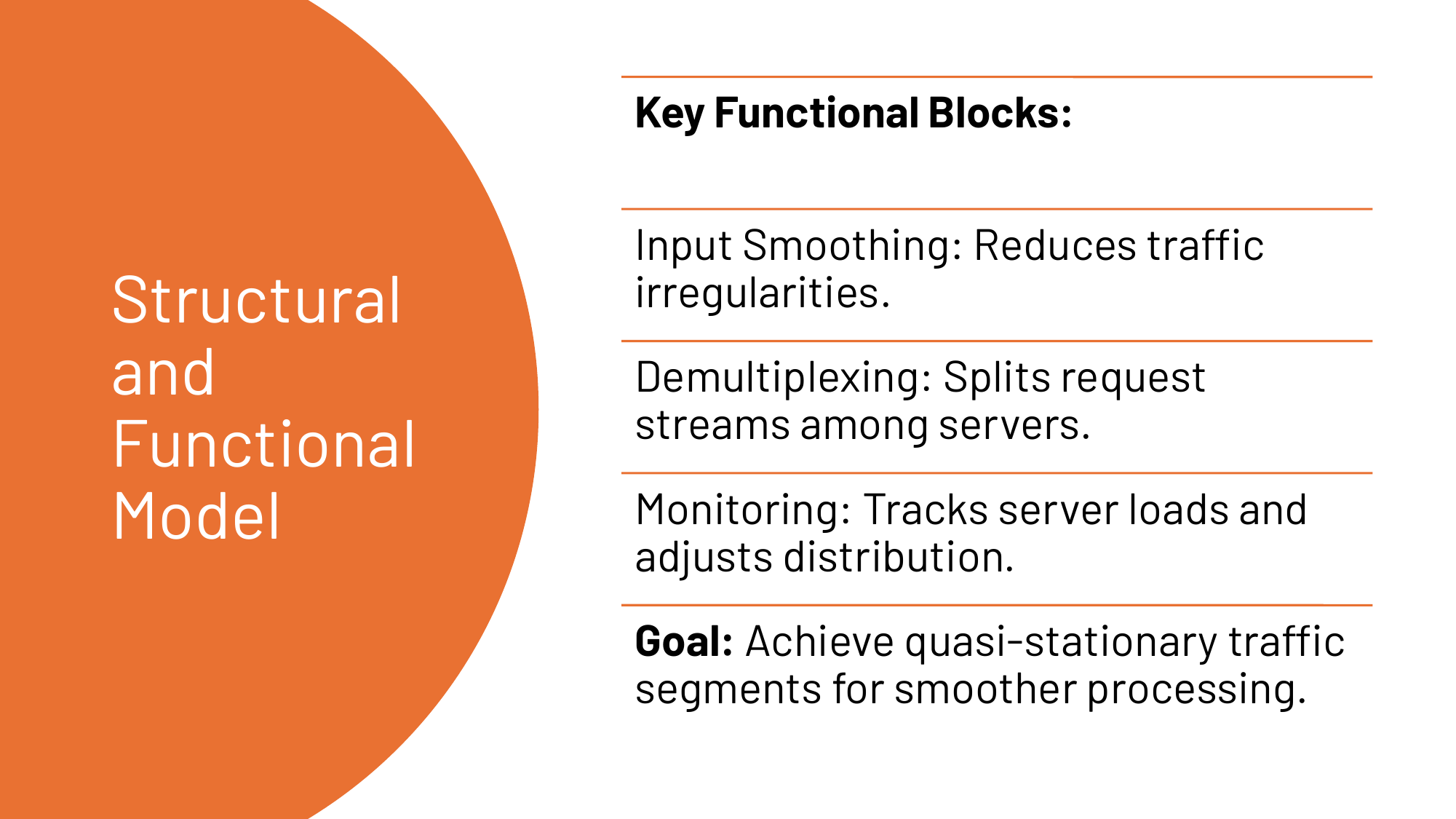

Key Functional Blocks:
Input Smoothing: Reduces traffic irregularities.
Demultiplexing: Splits request streams among servers.
Monitoring: Tracks server loads and adjusts distribution.
Goal: Achieve quasi-stationary traffic segments for smoother processing.
# Structural and Functional Model